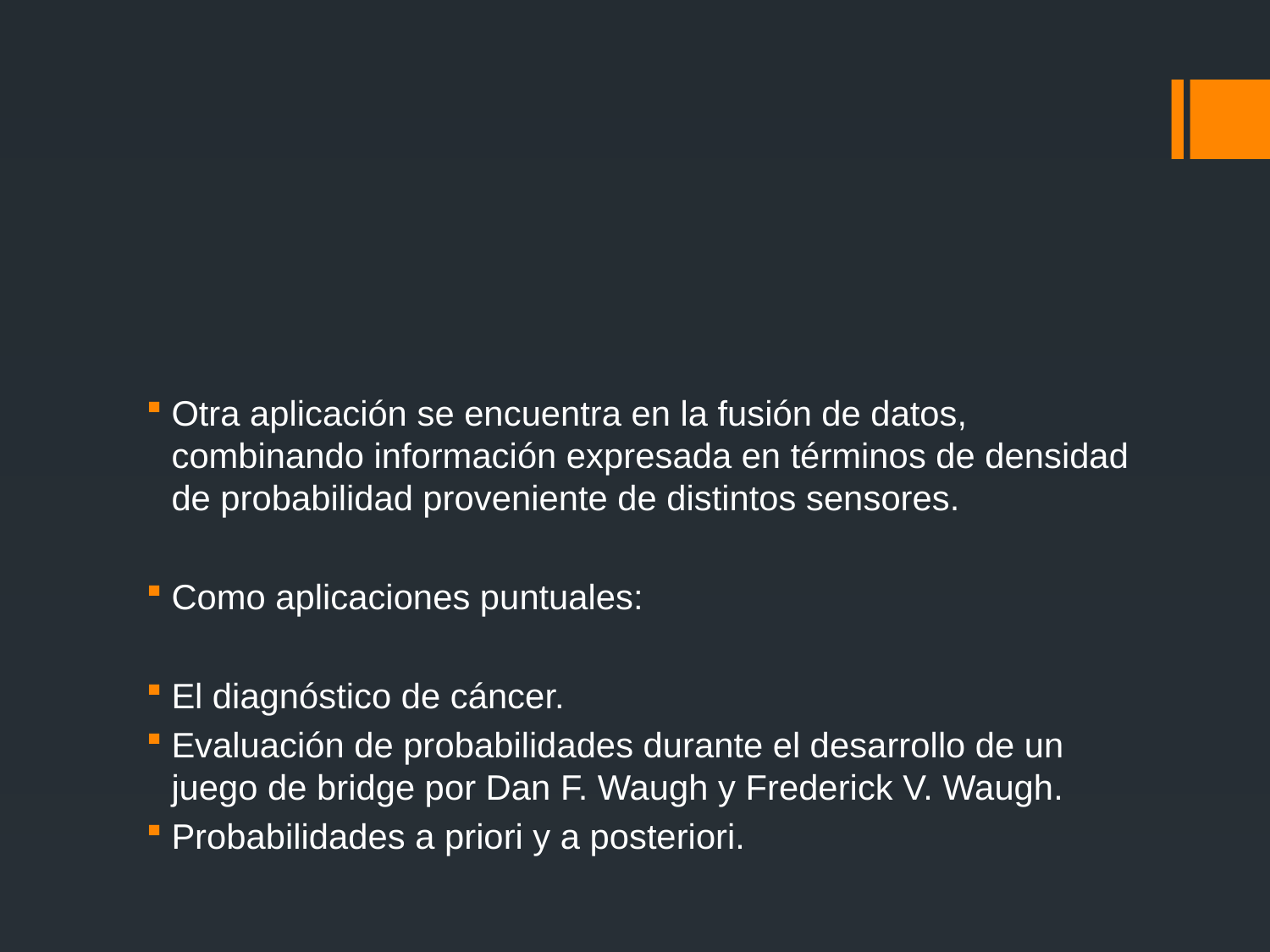

#
Otra aplicación se encuentra en la fusión de datos, combinando información expresada en términos de densidad de probabilidad proveniente de distintos sensores.

Como aplicaciones puntuales:

El diagnóstico de cáncer.
Evaluación de probabilidades durante el desarrollo de un juego de bridge por Dan F. Waugh y Frederick V. Waugh.
Probabilidades a priori y a posteriori.